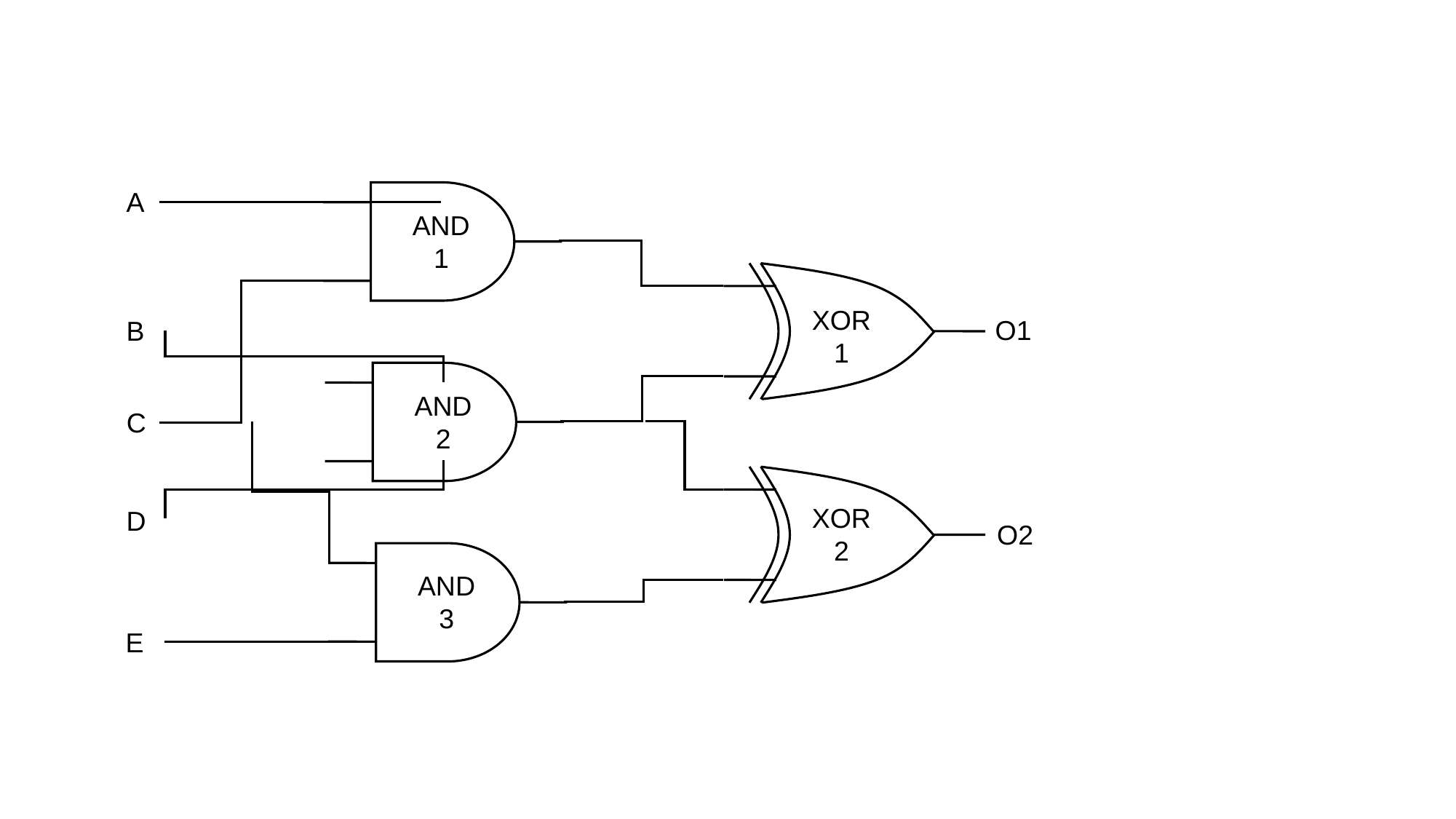

A

AND
1

XOR
1

AND
2

XOR
2

AND
3
O1
B
C
D
O2
E